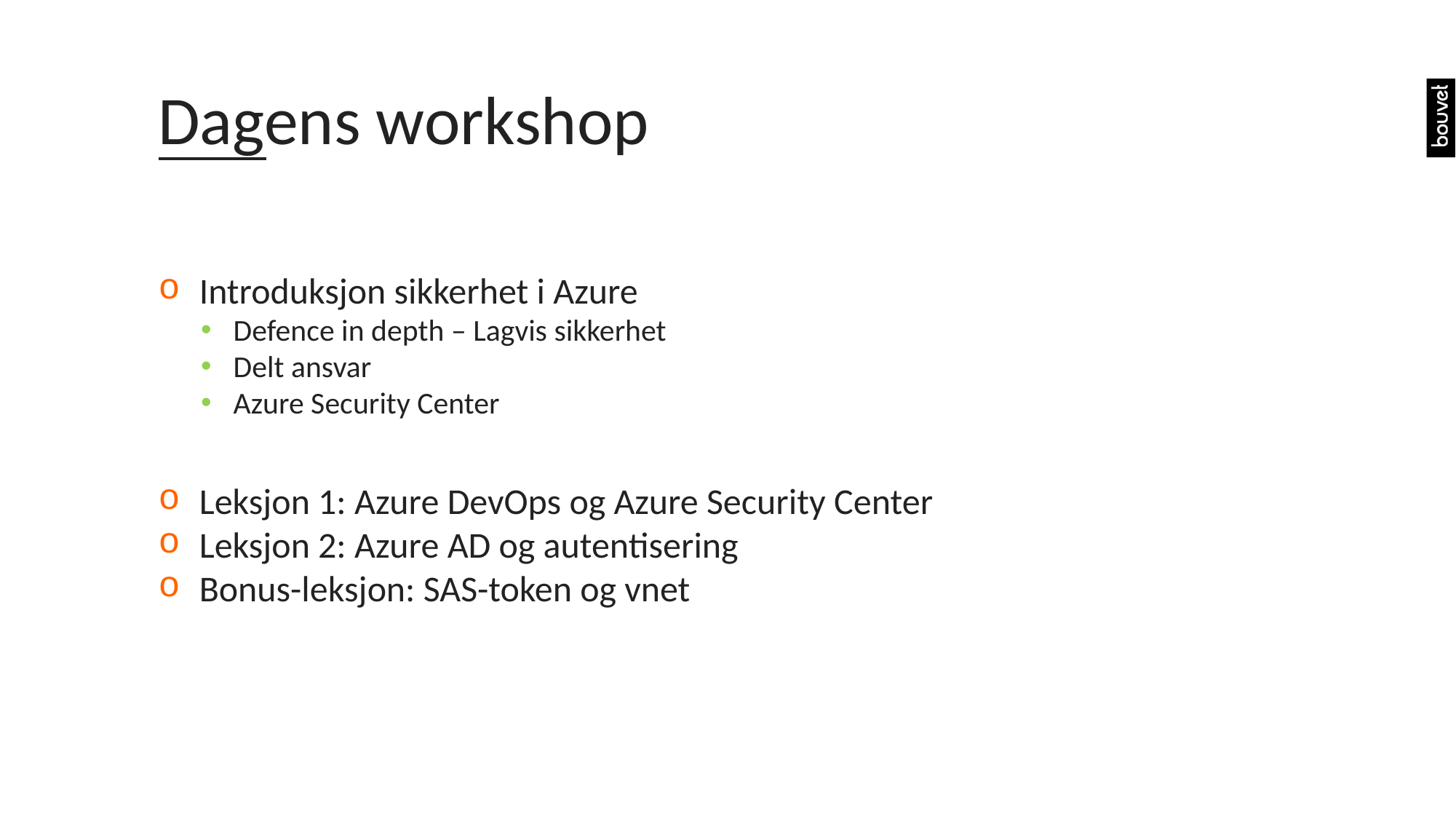

# Dagens workshop

Introduksjon sikkerhet i Azure
Defence in depth – Lagvis sikkerhet
Delt ansvar
Azure Security Center

Leksjon 1: Azure DevOps og Azure Security Center
Leksjon 2: Azure AD og autentisering
Bonus-leksjon: SAS-token og vnet